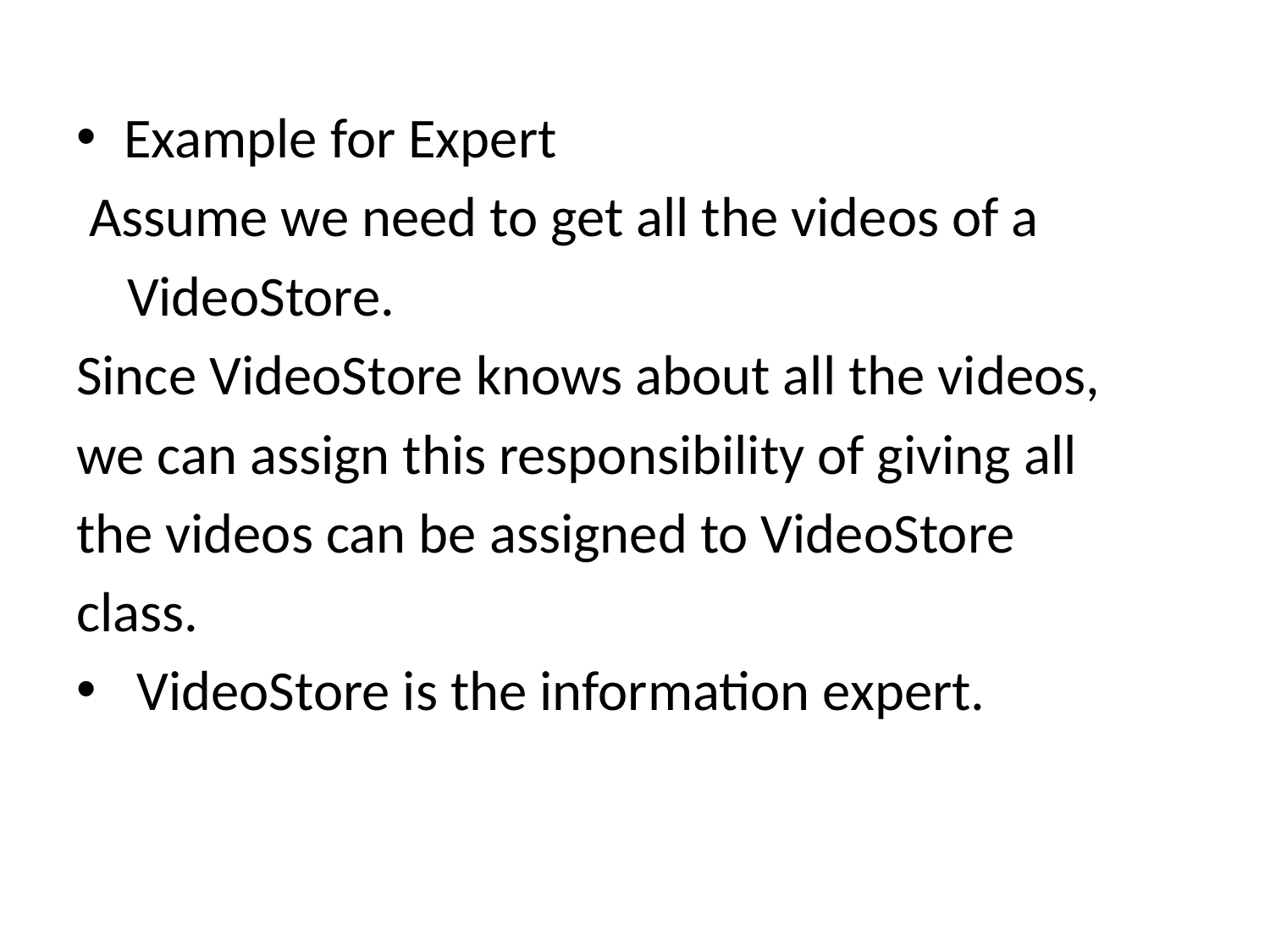

Example for Expert
 Assume we need to get all the videos of a
    VideoStore.
Since VideoStore knows about all the videos,
we can assign this responsibility of giving all
the videos can be assigned to VideoStore
class.
 VideoStore is the information expert.